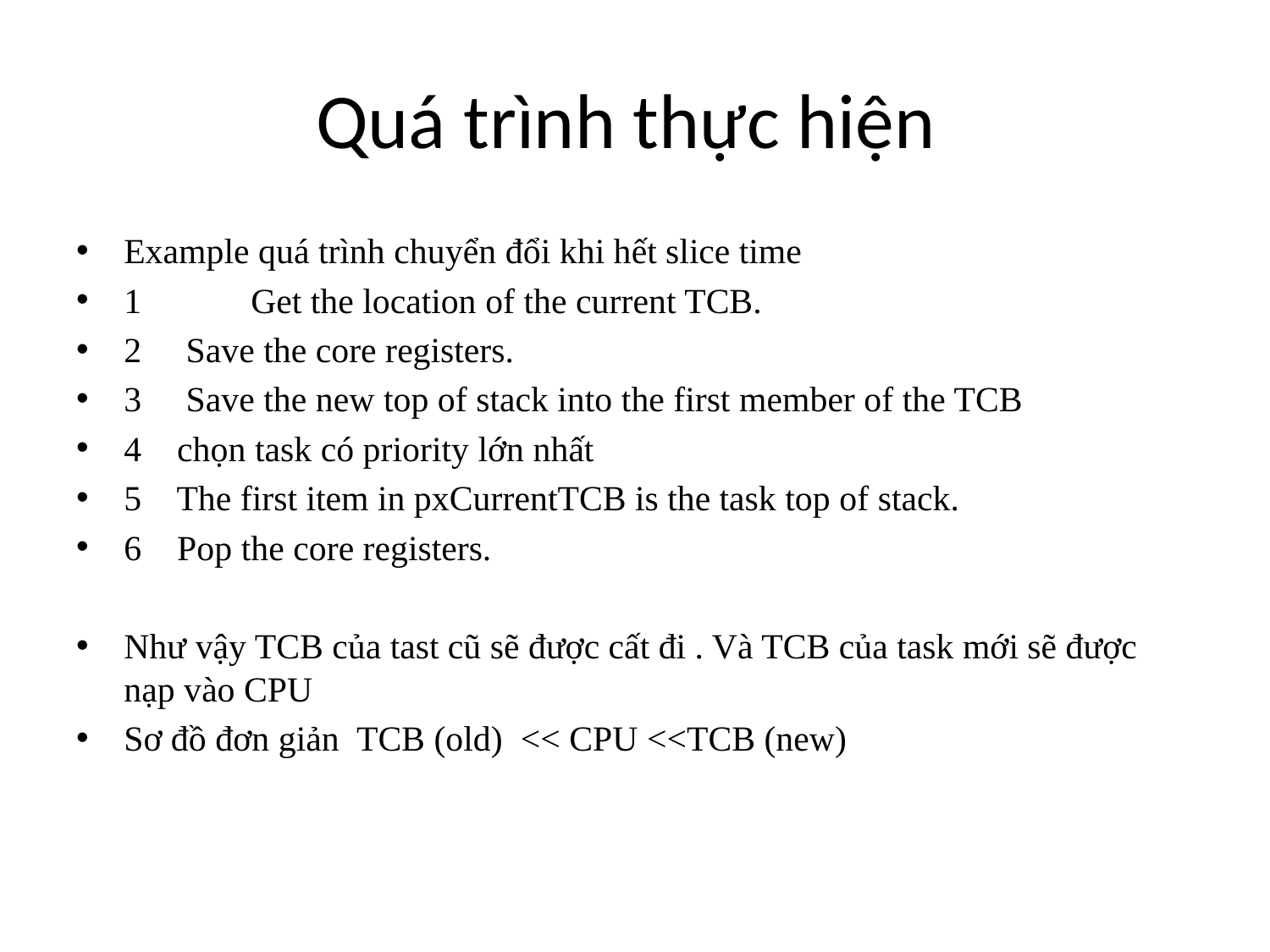

# Quá trình thực hiện
Example quá trình chuyển đổi khi hết slice time
1	Get the location of the current TCB.
2     Save the core registers.
3     Save the new top of stack into the first member of the TCB
4    chọn task có priority lớn nhất
5    The first item in pxCurrentTCB is the task top of stack.
6    Pop the core registers.

Như vậy TCB của tast cũ sẽ được cất đi . Và TCB của task mới sẽ được nạp vào CPU
Sơ đồ đơn giản  TCB (old)  << CPU <<TCB (new)